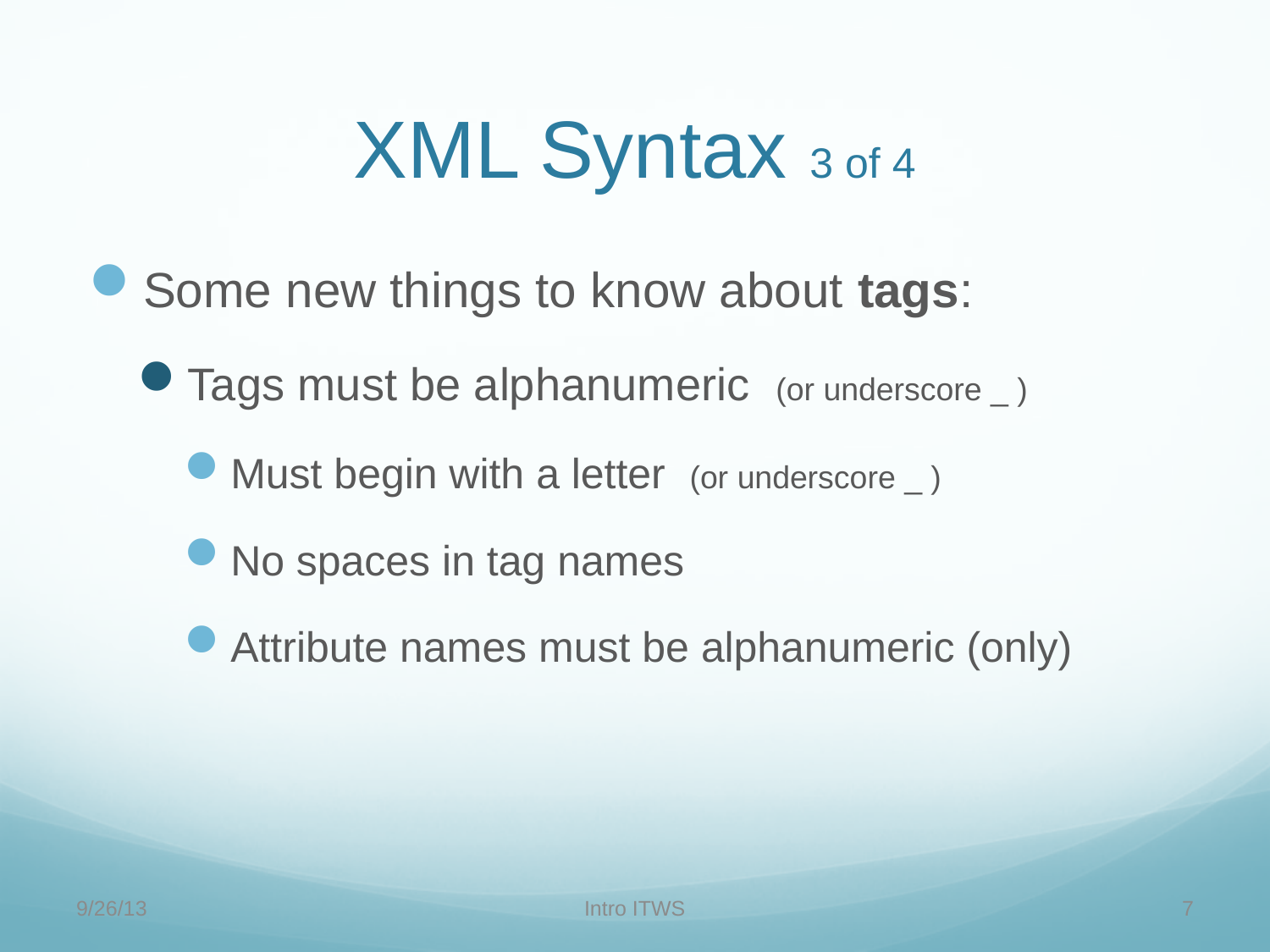

# XML Syntax 3 of 4
Some new things to know about tags:
Tags must be alphanumeric  (or underscore _ )
Must begin with a letter  (or underscore _ )
No spaces in tag names
Attribute names must be alphanumeric (only)
9/26/13
Intro ITWS
7